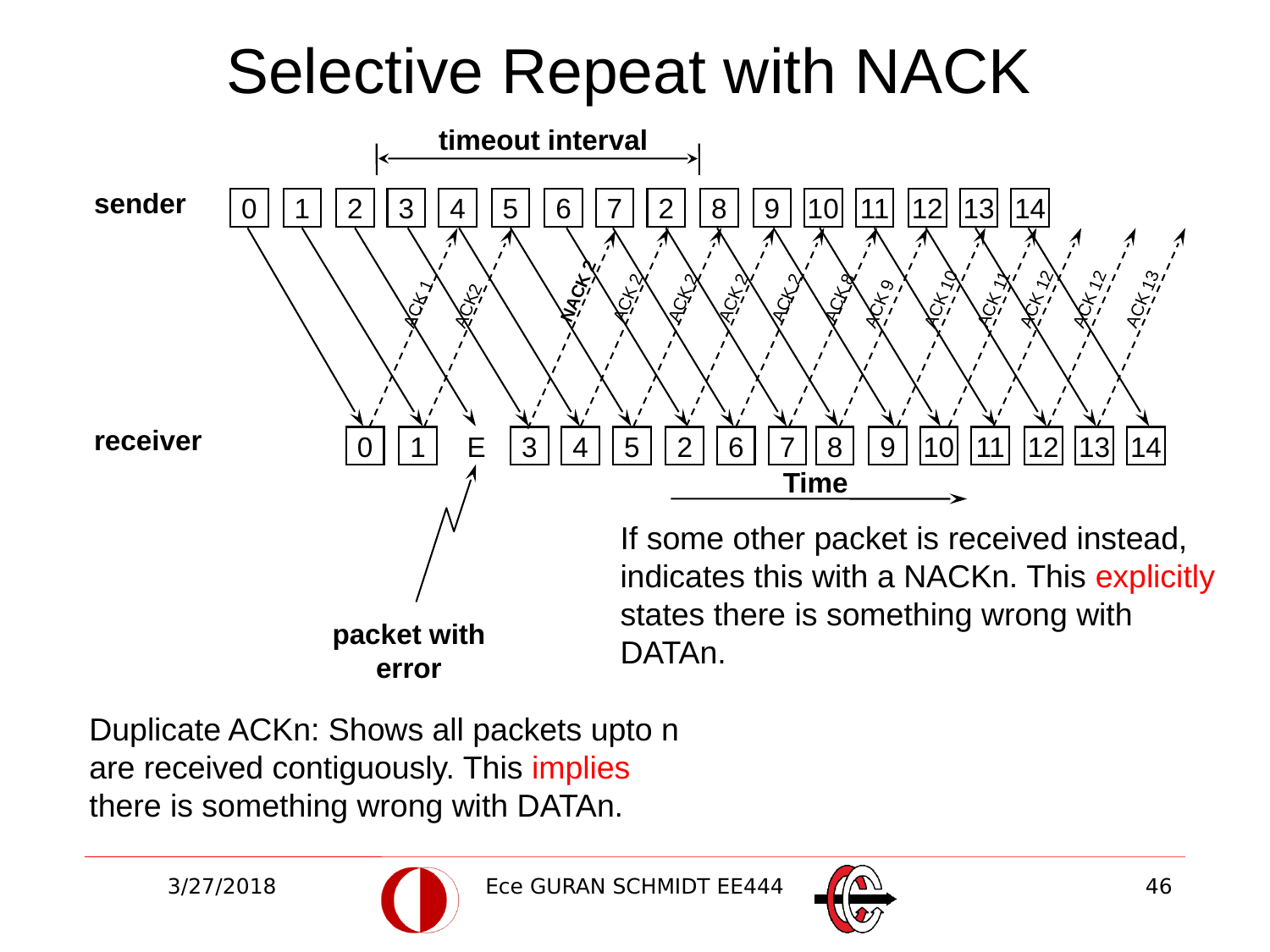

# Selective Repeat with NACK

timeout interval

sender
0
1
2
3
4
5
6
7
2
8
9
10
11
12
13
14

NACK 2
ACK 2
ACK 2
ACK 2
ACK 8
ACK 2
ACK 10
ACK 11
ACK 12
ACK 12
ACK 13
ACK 1
ACK 9
ACK2
receiver
E
0
1
3
4
5
2
6
7
8
9
10
11
12
13
14
Time

If some other packet is received instead, indicates this with a NACKn. This explicitly states there is something wrong with DATAn.
packet with
error
Duplicate ACKn: Shows all packets upto n are received contiguously. This implies there is something wrong with DATAn.
3/27/2018
Ece GURAN SCHMIDT EE444
46